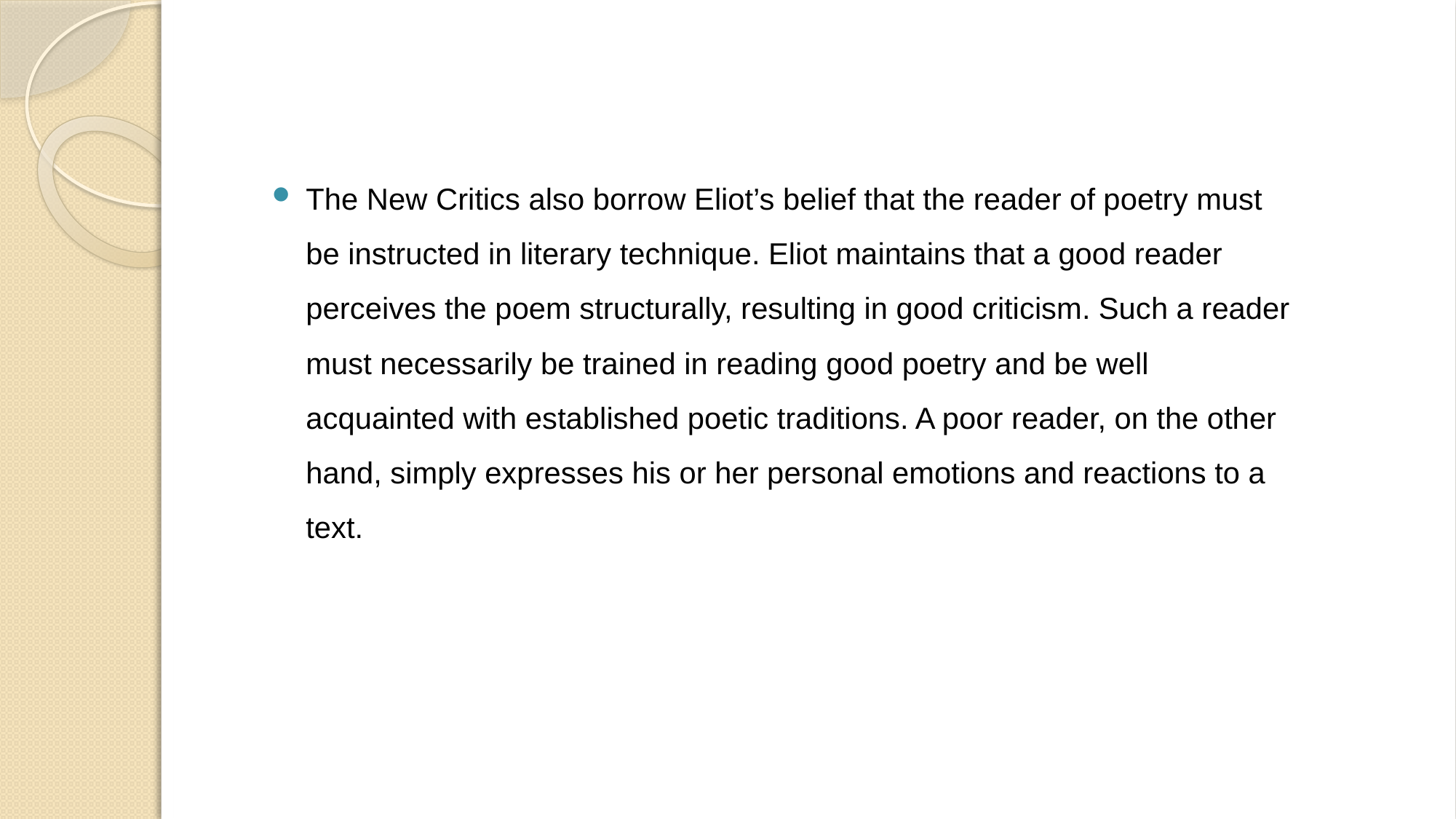

The New Critics also borrow Eliot’s belief that the reader of poetry must be instructed in literary technique. Eliot maintains that a good reader perceives the poem structurally, resulting in good criticism. Such a reader must necessarily be trained in reading good poetry and be well acquainted with established poetic traditions. A poor reader, on the other hand, simply expresses his or her personal emotions and reactions to a text.